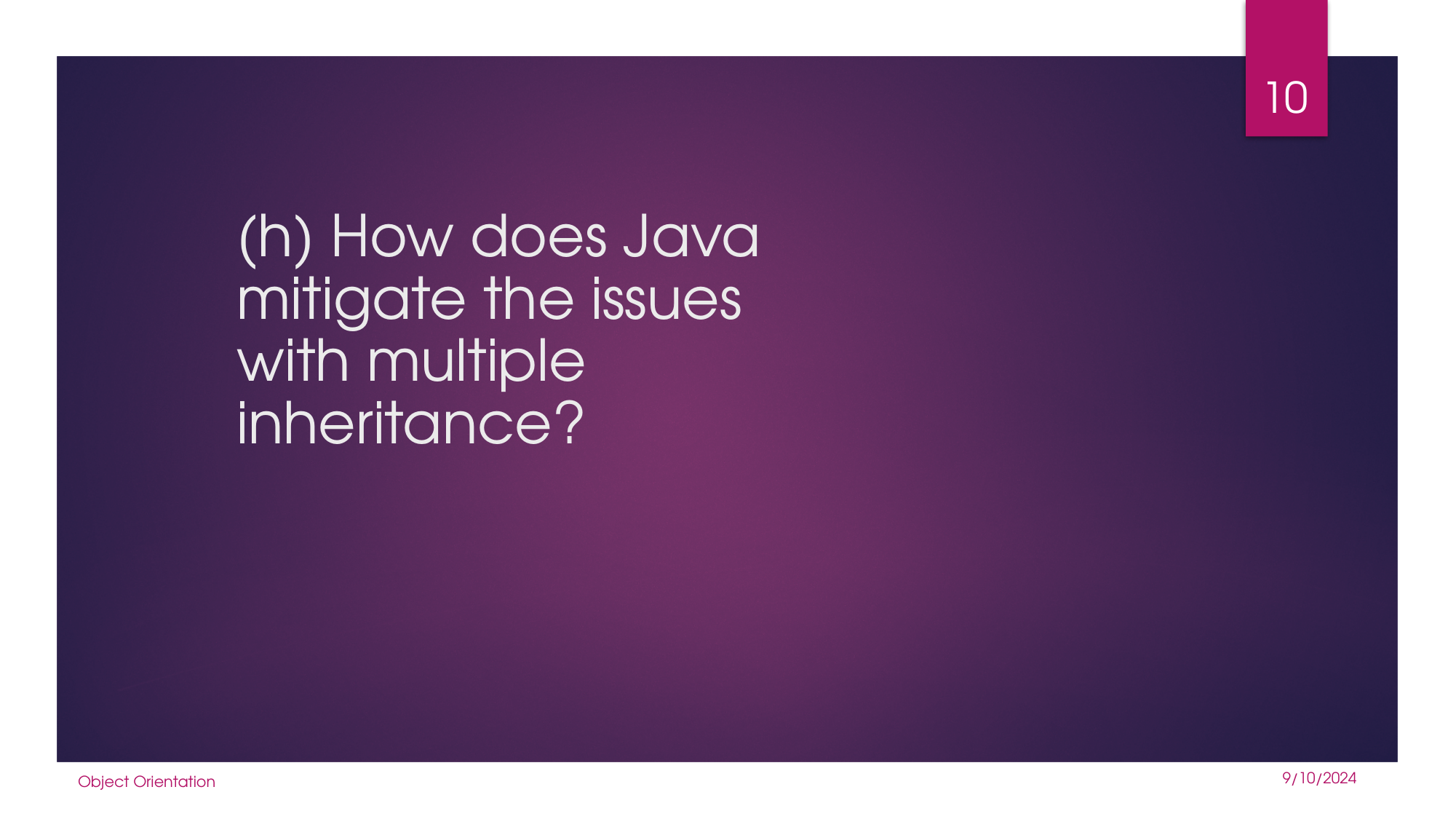

10
# (h) How does Java mitigate the issues with multiple inheritance?
Object Orientation
9/10/2024